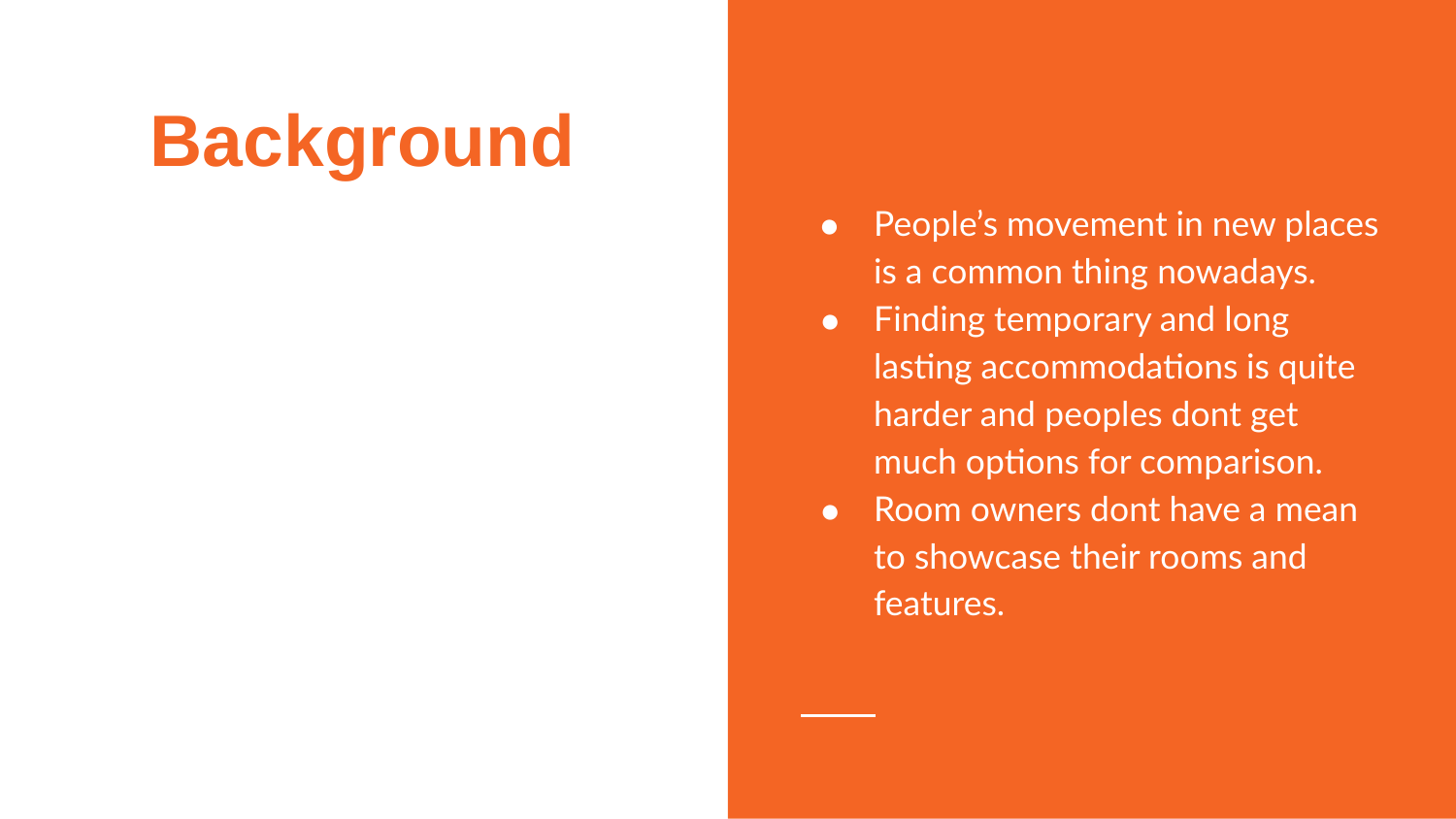

# Background
People’s movement in new places is a common thing nowadays.
Finding temporary and long lasting accommodations is quite harder and peoples dont get much options for comparison.
Room owners dont have a mean to showcase their rooms and features.